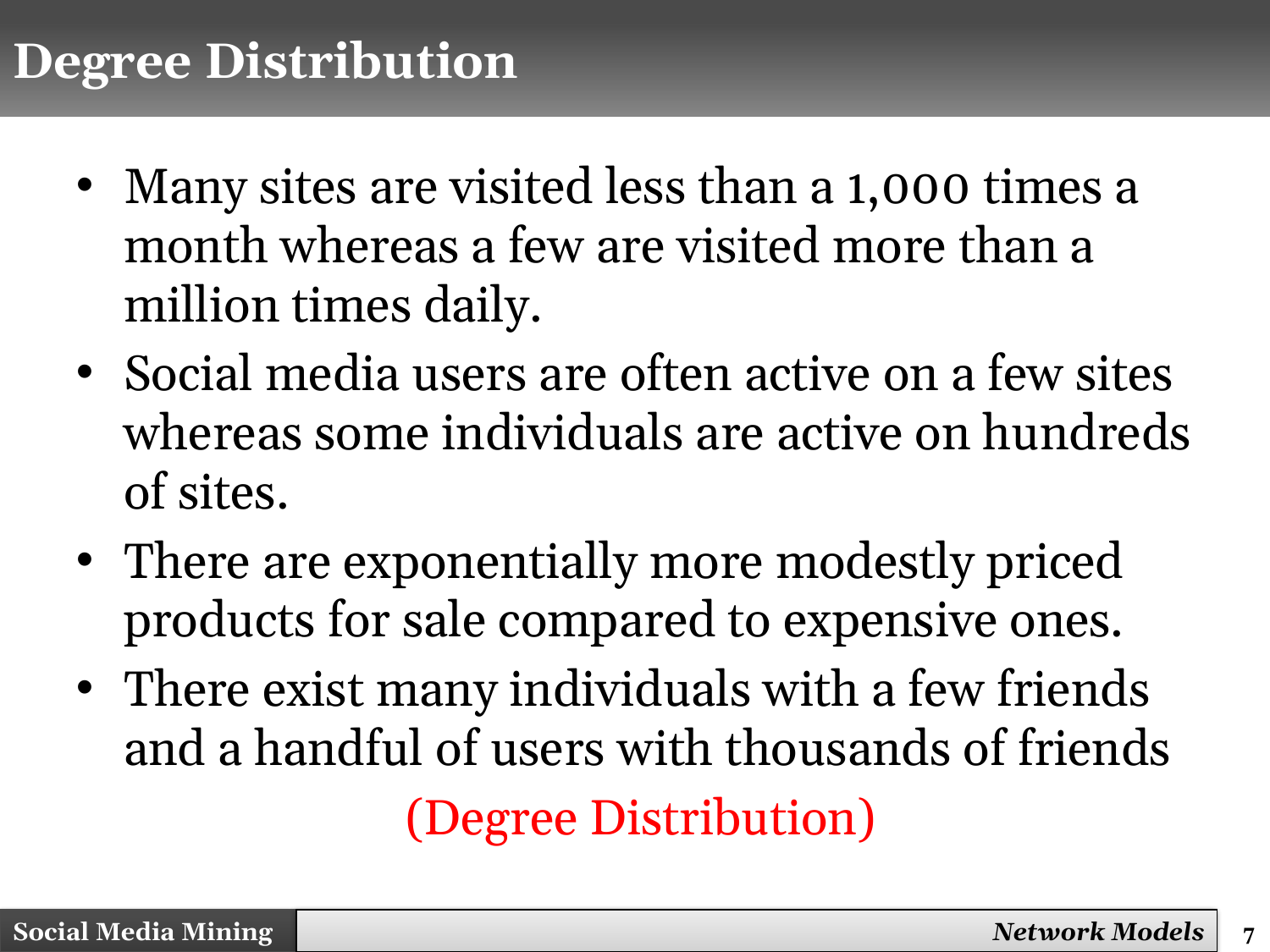

# Degree Distribution
Many sites are visited less than a 1,000 times a month whereas a few are visited more than a million times daily.
Social media users are often active on a few sites whereas some individuals are active on hundreds of sites.
There are exponentially more modestly priced products for sale compared to expensive ones.
There exist many individuals with a few friends and a handful of users with thousands of friends
 (Degree Distribution)